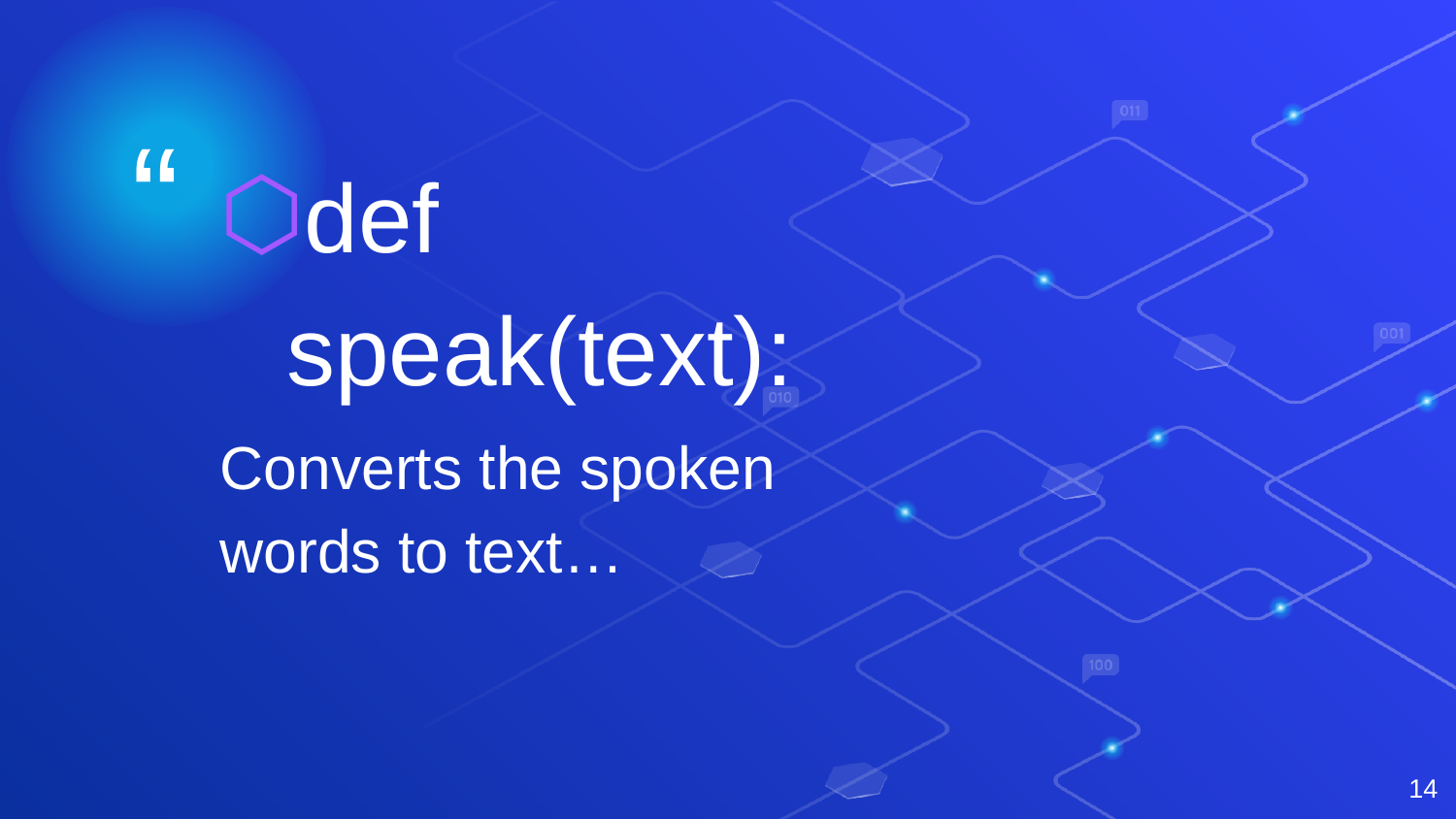

def speak(text):
Converts the spoken words to text…

14